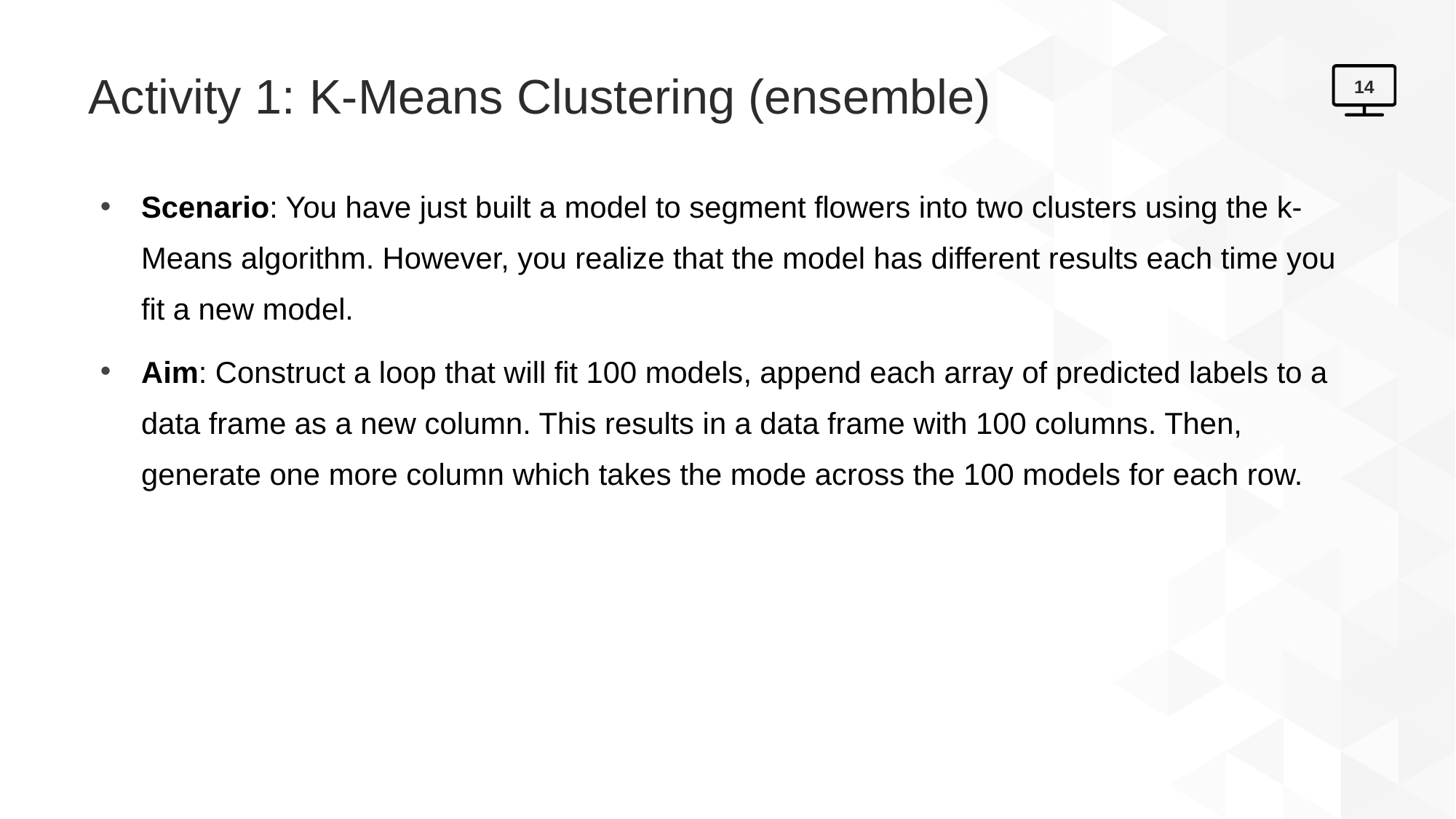

# Activity 1: K-Means Clustering (ensemble)
14
Scenario: You have just built a model to segment flowers into two clusters using the k-Means algorithm. However, you realize that the model has different results each time you fit a new model.
Aim: Construct a loop that will fit 100 models, append each array of predicted labels to a data frame as a new column. This results in a data frame with 100 columns. Then, generate one more column which takes the mode across the 100 models for each row.